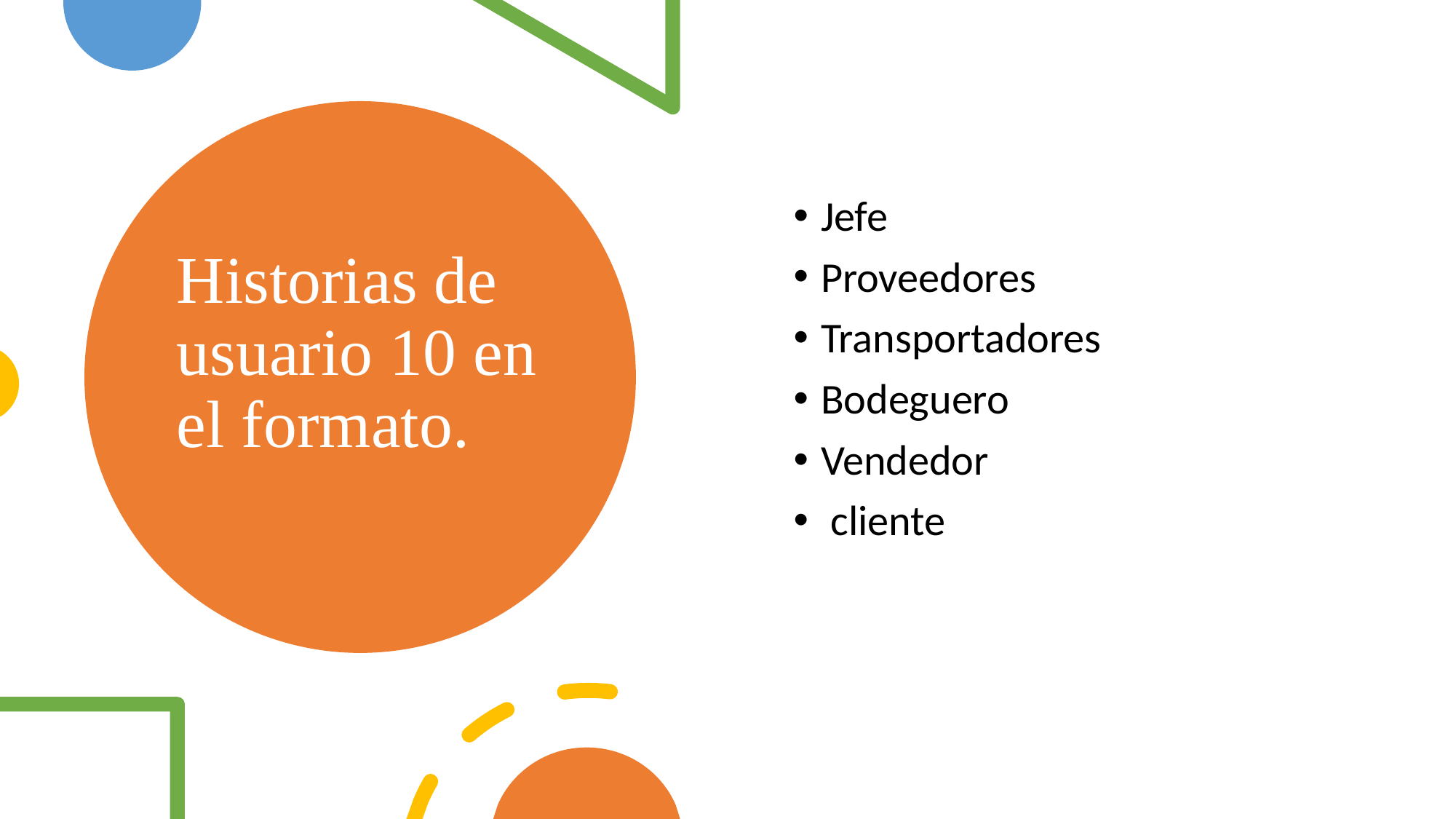

# Historias de usuario 10 en el formato.

Jefe
Proveedores
Transportadores
Bodeguero
Vendedor
 cliente